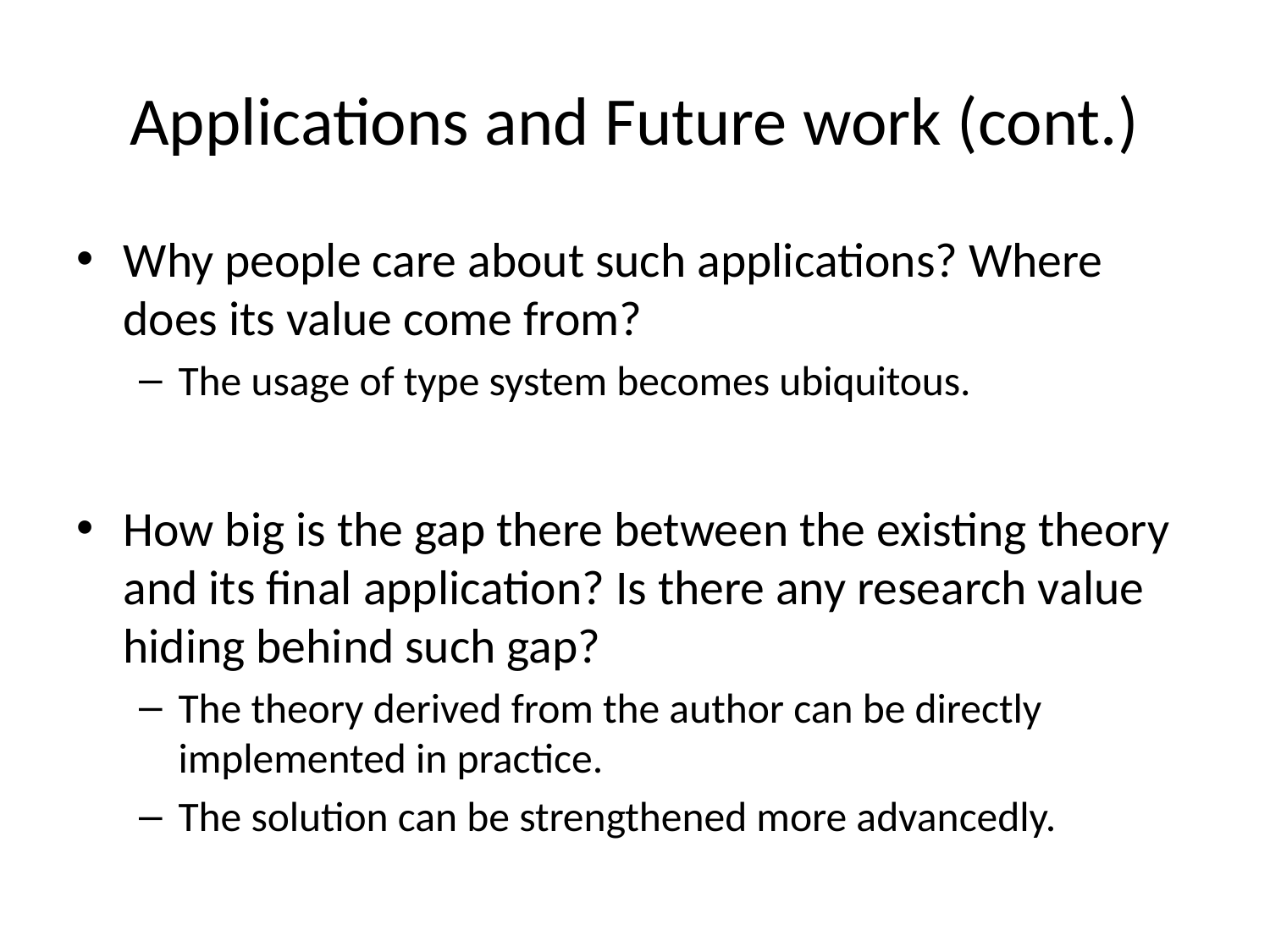

# Applications and Future work (cont.)
Why people care about such applications? Where does its value come from?
The usage of type system becomes ubiquitous.

How big is the gap there between the existing theory and its final application? Is there any research value hiding behind such gap?
The theory derived from the author can be directly implemented in practice.
The solution can be strengthened more advancedly.